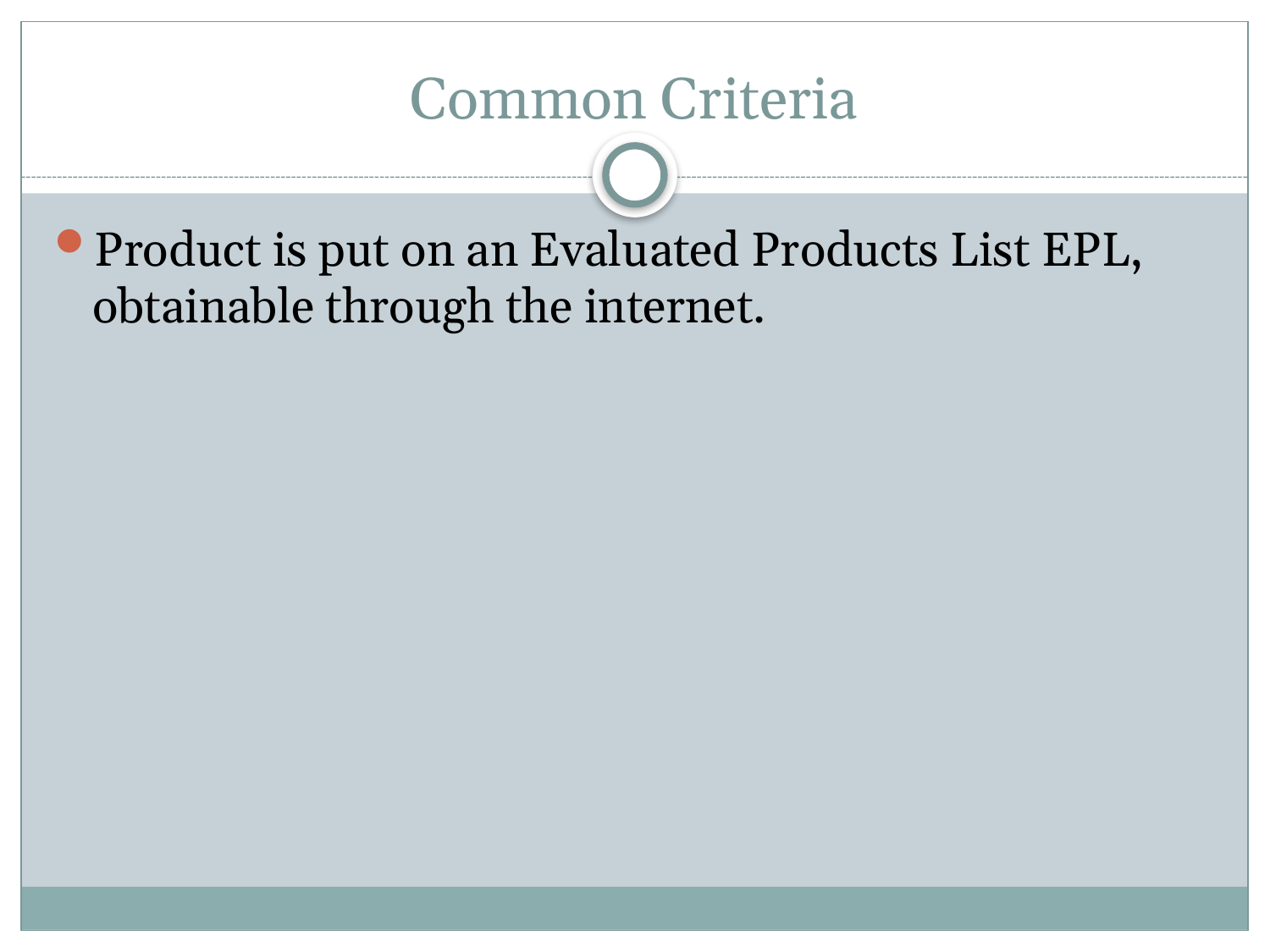

# Common Criteria
Product is put on an Evaluated Products List EPL, obtainable through the internet.